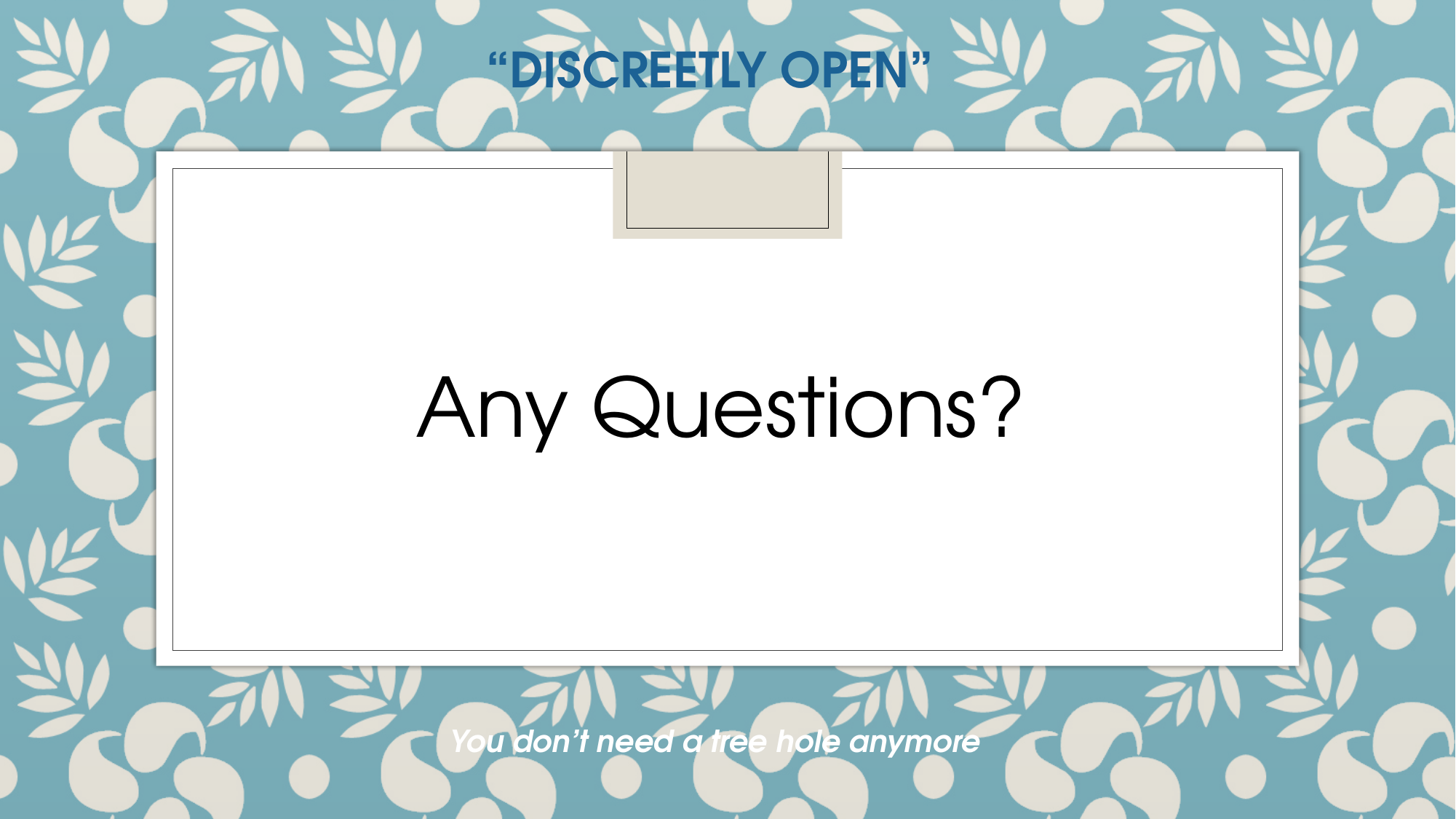

“DISCREETLY OPEN”

Any Questions?

You don’t need a tree hole anymore